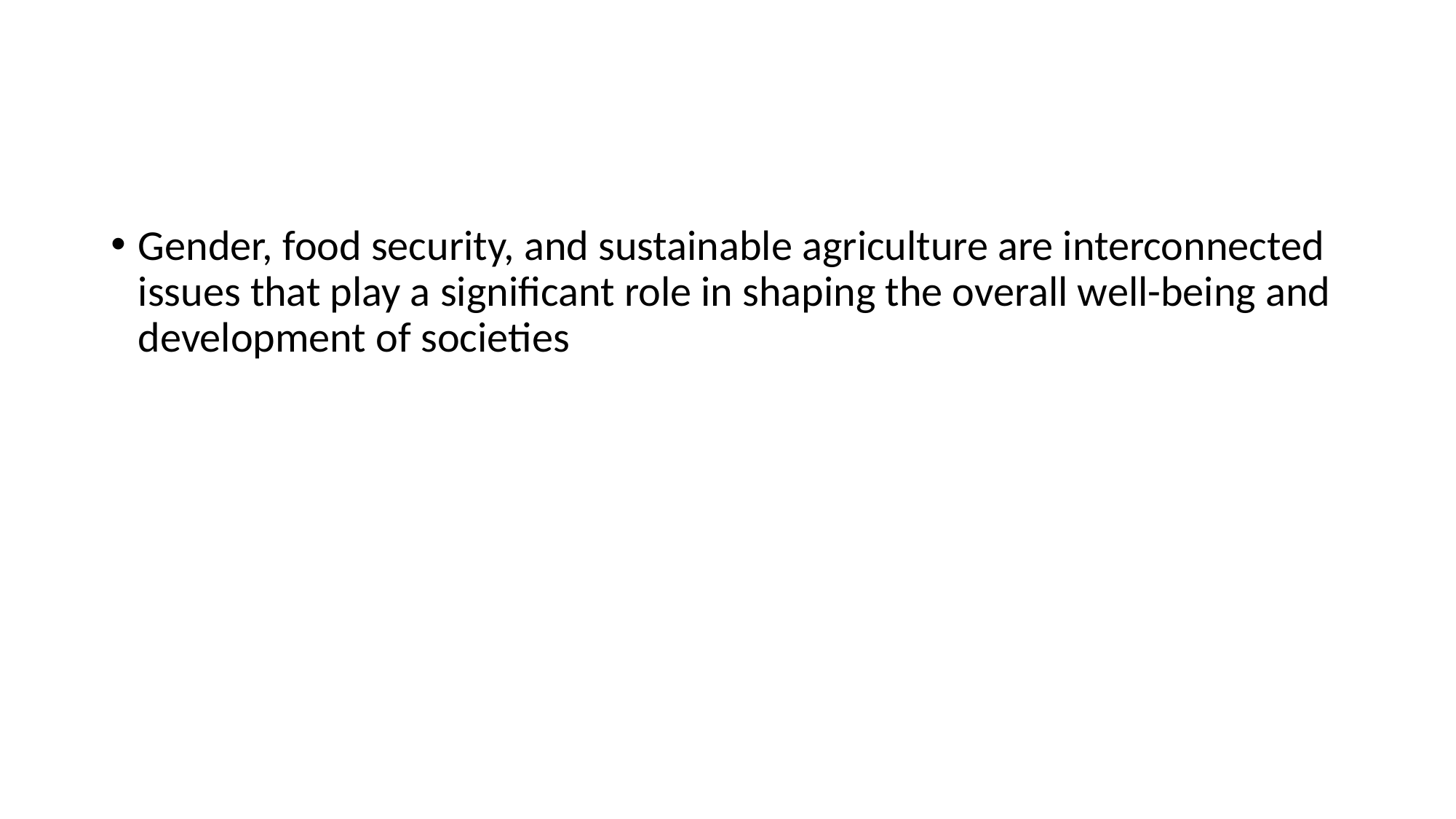

#
Gender, food security, and sustainable agriculture are interconnected issues that play a significant role in shaping the overall well-being and development of societies